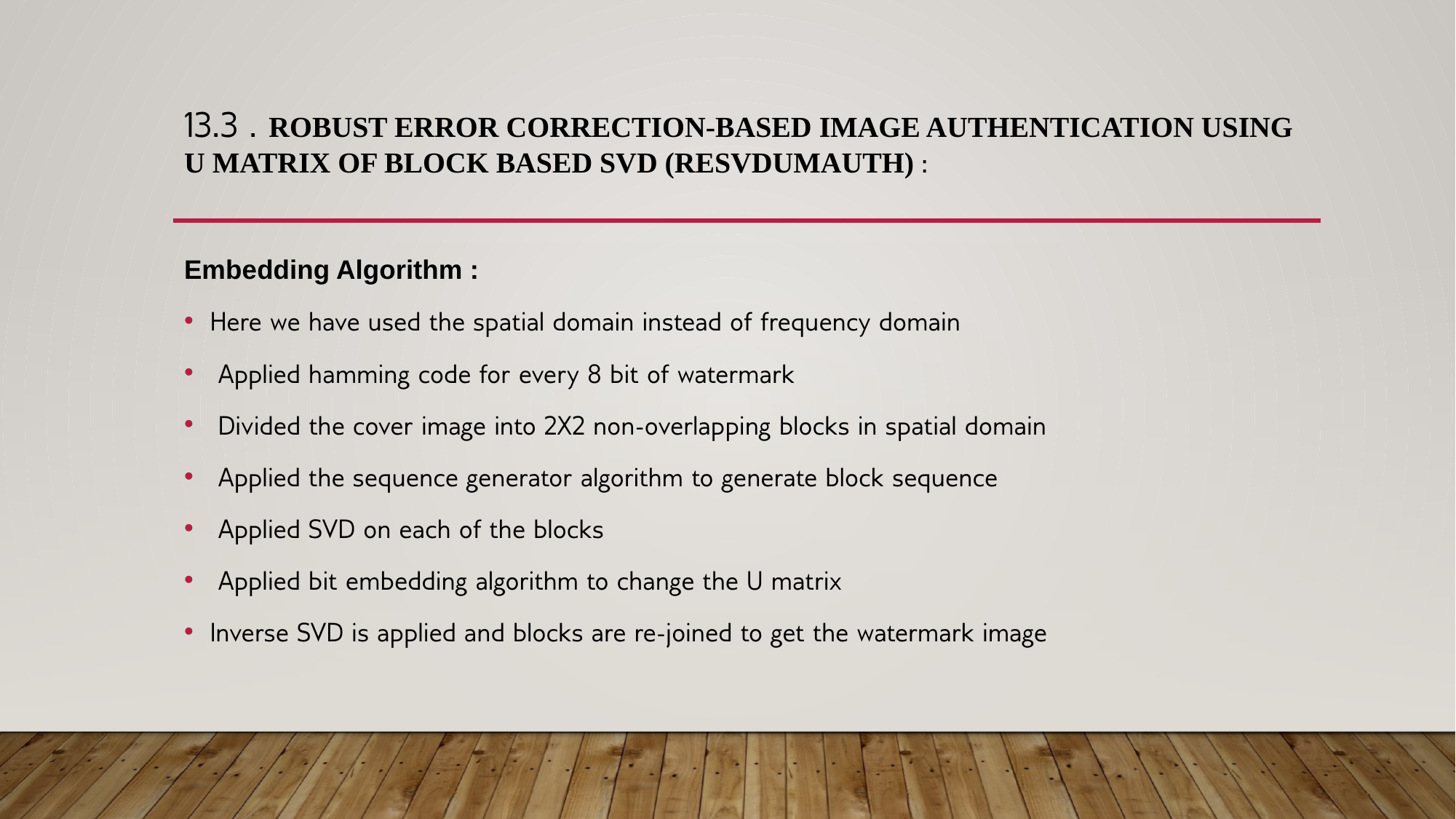

# 13.3 . Robust Error correction-based Image authentication using U matrix of Block based SVD (RESVDUMAUTH) :
Embedding Algorithm :
Here we have used the spatial domain instead of frequency domain
 Applied hamming code for every 8 bit of watermark
 Divided the cover image into 2X2 non-overlapping blocks in spatial domain
 Applied the sequence generator algorithm to generate block sequence
 Applied SVD on each of the blocks
 Applied bit embedding algorithm to change the U matrix
Inverse SVD is applied and blocks are re-joined to get the watermark image